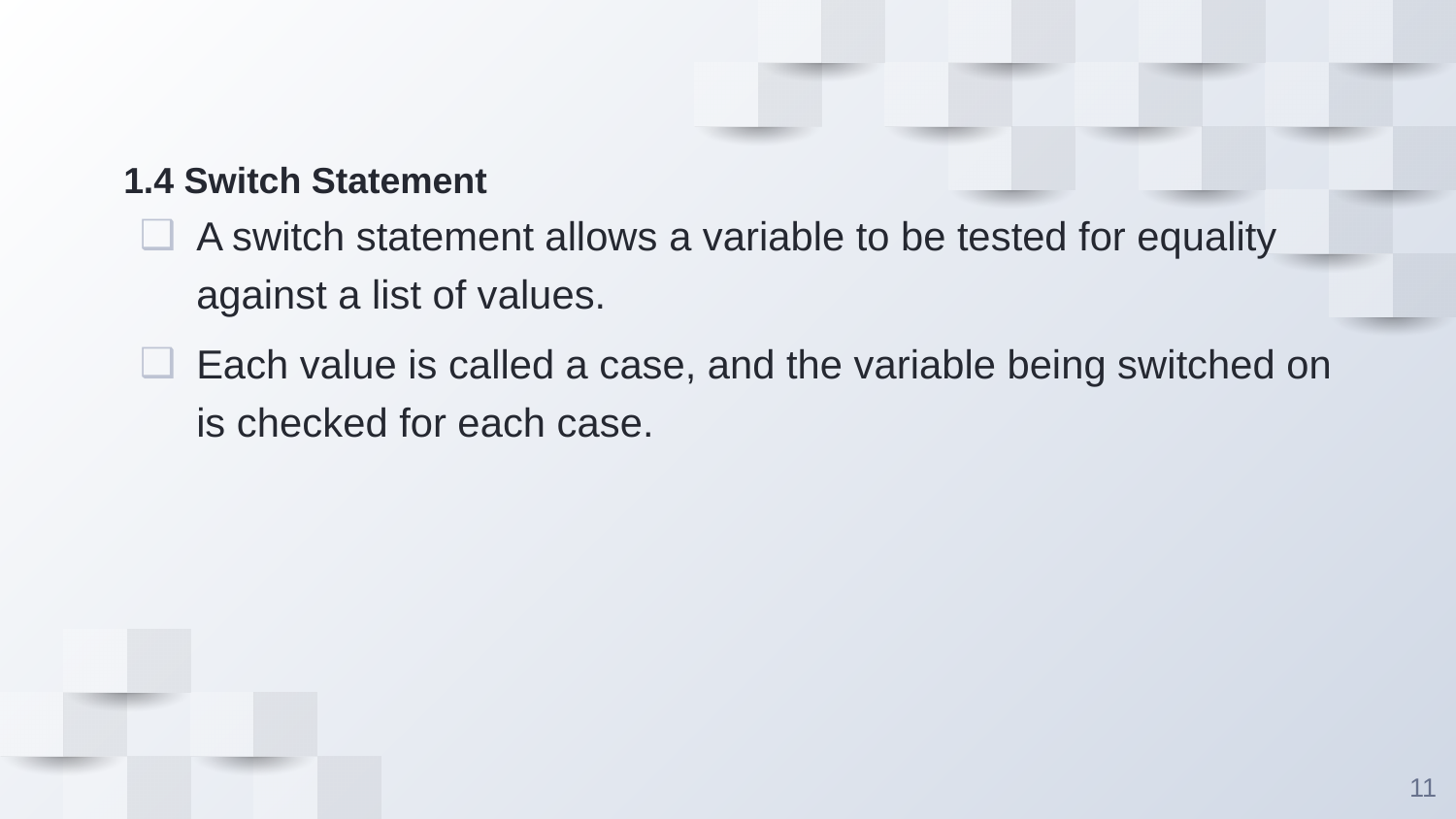

# 1.4 Switch Statement
A switch statement allows a variable to be tested for equality against a list of values.
Each value is called a case, and the variable being switched on is checked for each case.

11